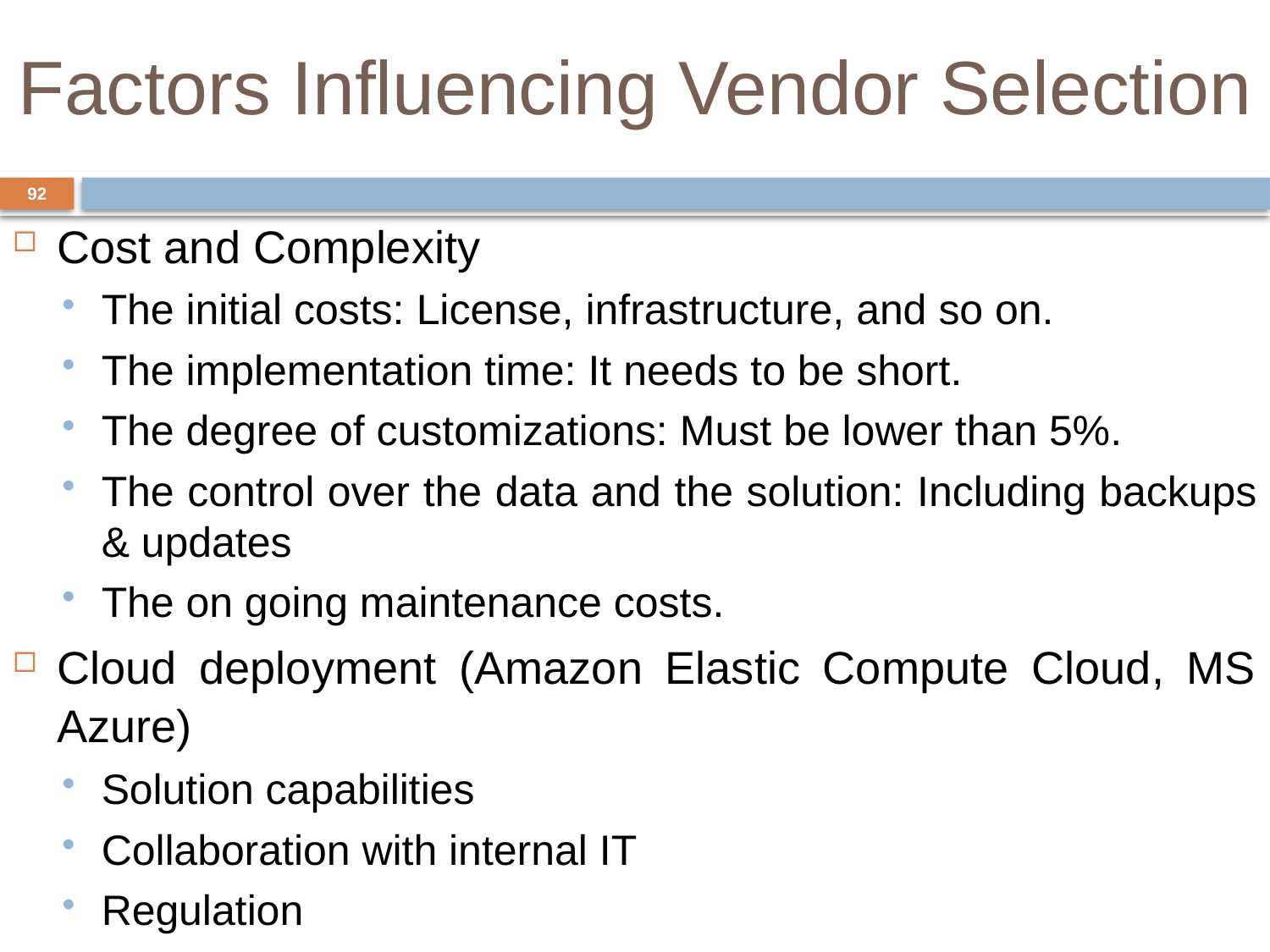

# Factors Influencing Vendor Selection
92
Cost and Complexity
The initial costs: License, infrastructure, and so on.
The implementation time: It needs to be short.
The degree of customizations: Must be lower than 5%.
The control over the data and the solution: Including backups & updates
The on going maintenance costs.
Cloud deployment (Amazon Elastic Compute Cloud, MS Azure)
Solution capabilities
Collaboration with internal IT
Regulation
Speed, Security & Portability